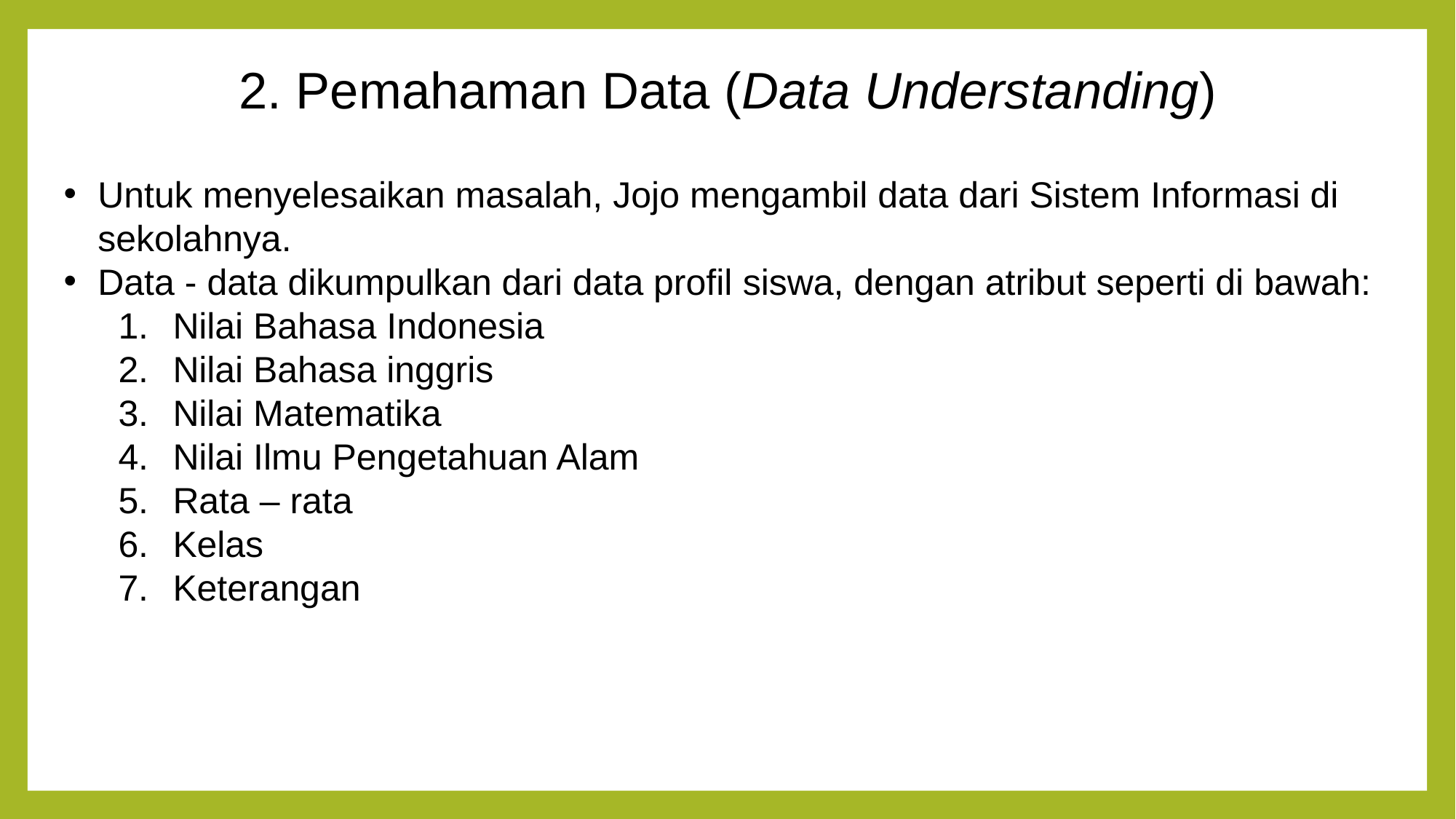

# 2. Pemahaman Data (Data Understanding)
Untuk menyelesaikan masalah, Jojo mengambil data dari Sistem Informasi di sekolahnya.
Data - data dikumpulkan dari data profil siswa, dengan atribut seperti di bawah:
Nilai Bahasa Indonesia
Nilai Bahasa inggris
Nilai Matematika
Nilai Ilmu Pengetahuan Alam
Rata – rata
Kelas
Keterangan